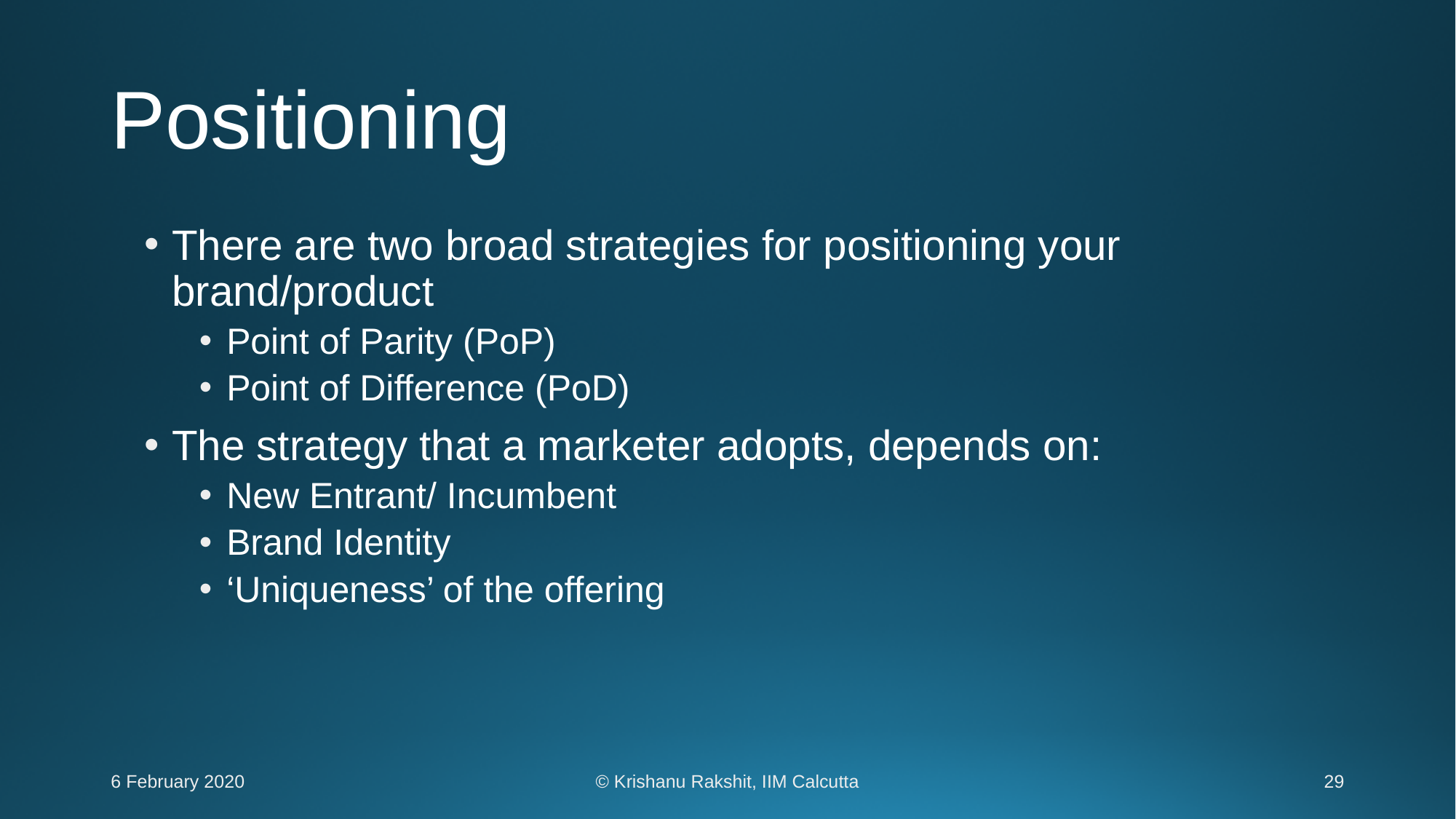

# Positioning
There are two broad strategies for positioning your brand/product
Point of Parity (PoP)
Point of Difference (PoD)
The strategy that a marketer adopts, depends on:
New Entrant/ Incumbent
Brand Identity
‘Uniqueness’ of the offering
6 February 2020
© Krishanu Rakshit, IIM Calcutta
29